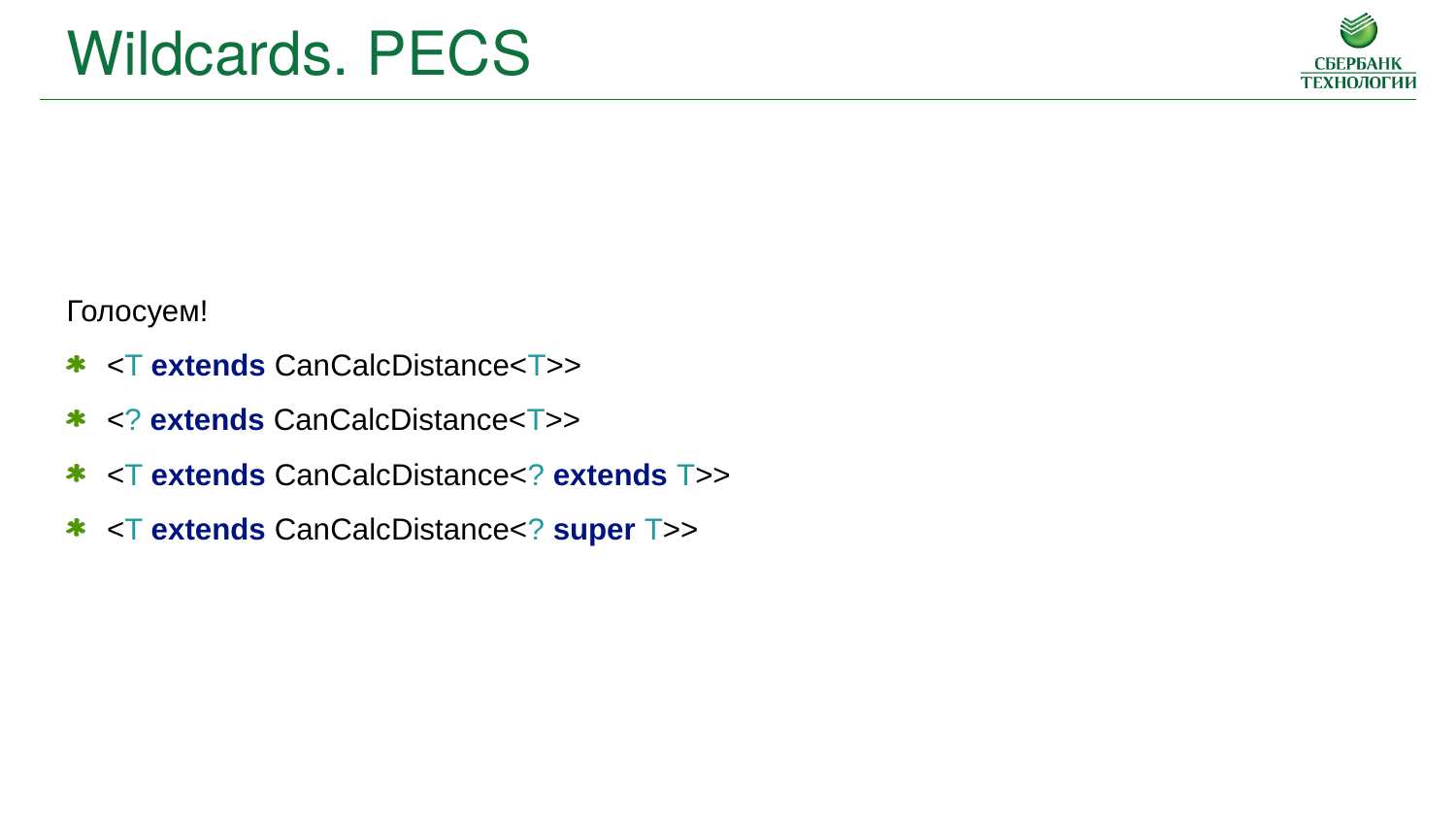

Wildcards. PECS
Голосуем!
<T extends CanCalcDistance<T>>
<? extends CanCalcDistance<T>>
<T extends CanCalcDistance<? extends T>>
<T extends CanCalcDistance<? super T>>